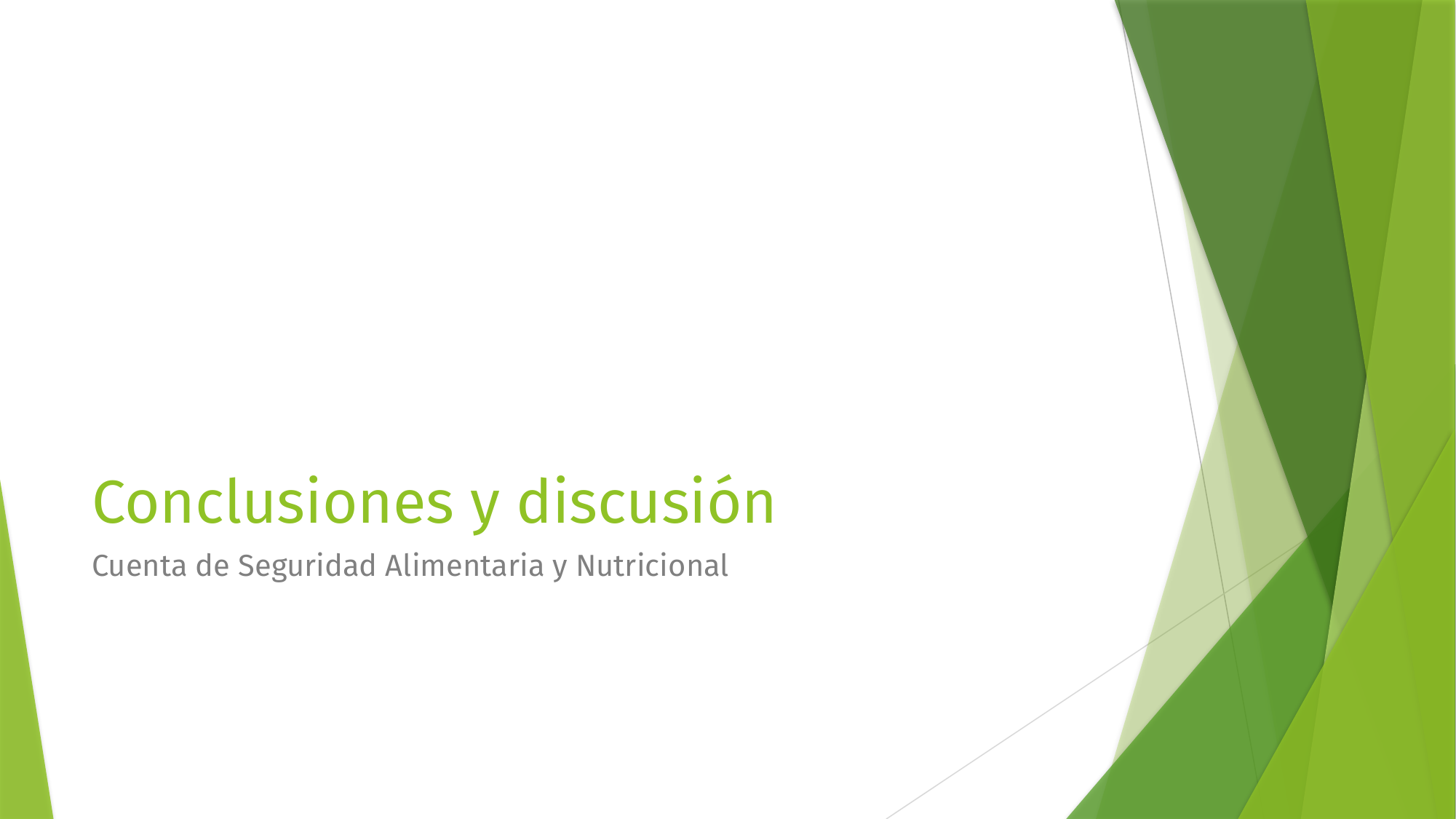

# Conclusiones y discusión
Cuenta de Seguridad Alimentaria y Nutricional